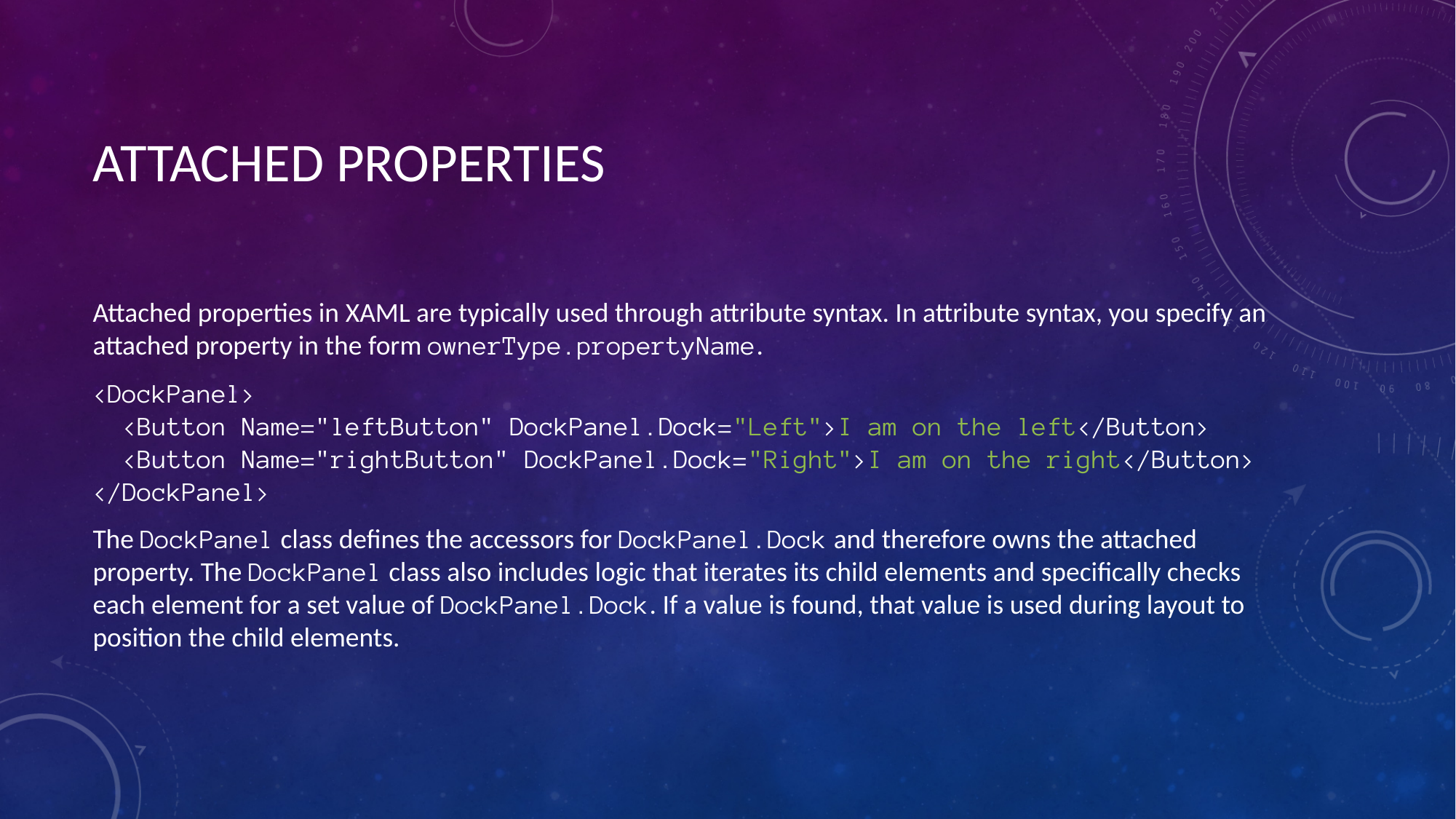

# Attached Properties
Attached properties in XAML are typically used through attribute syntax. In attribute syntax, you specify an attached property in the form ownerType.propertyName.
<DockPanel>
  <Button Name="leftButton" DockPanel.Dock="Left">I am on the left</Button>
  <Button Name="rightButton" DockPanel.Dock="Right">I am on the right</Button>
</DockPanel>
The DockPanel class defines the accessors for DockPanel.Dock and therefore owns the attached property. The DockPanel class also includes logic that iterates its child elements and specifically checks each element for a set value of DockPanel.Dock. If a value is found, that value is used during layout to position the child elements.